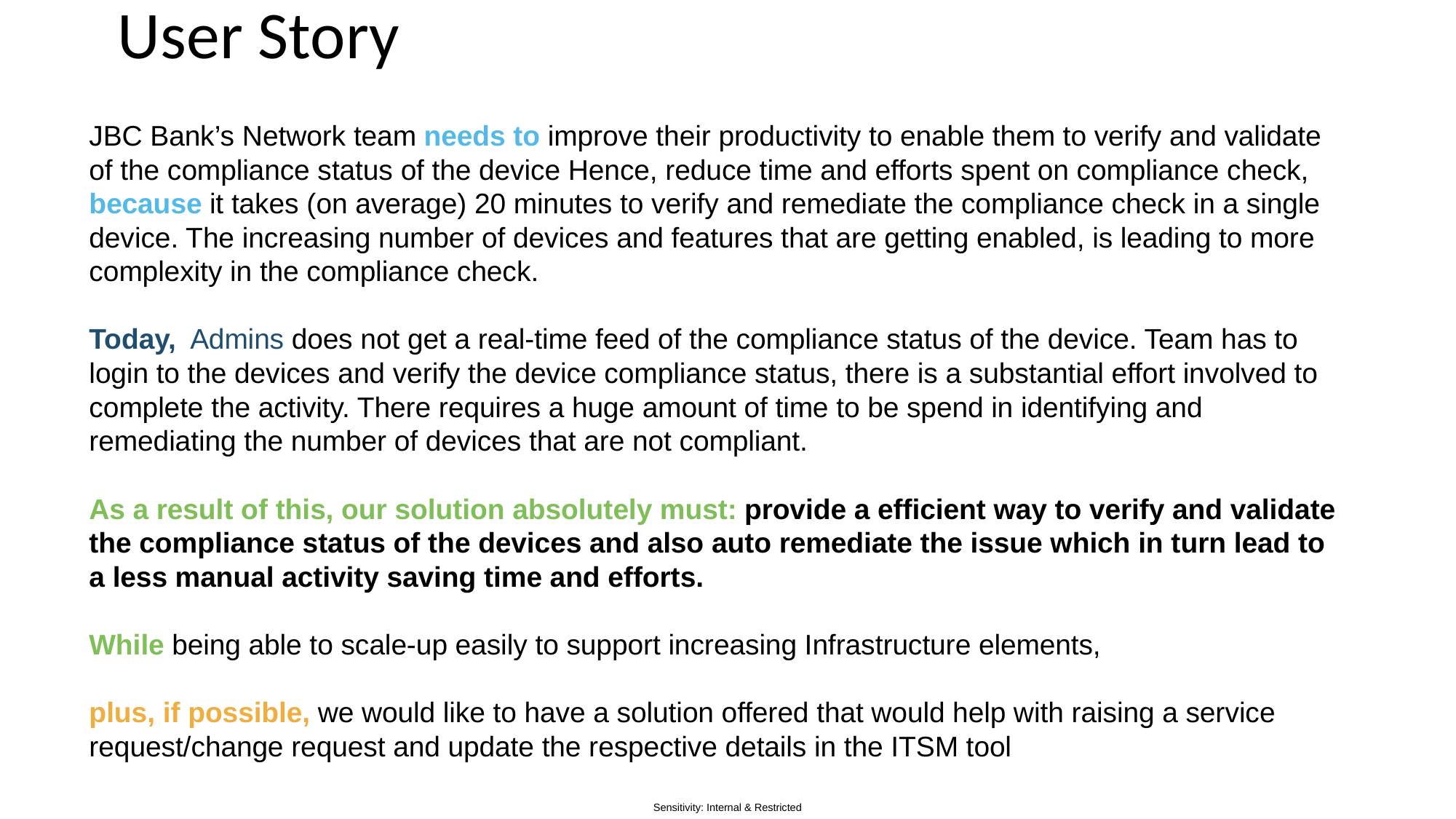

# User Story
JBC Bank’s Network team needs to improve their productivity to enable them to verify and validate of the compliance status of the device Hence, reduce time and efforts spent on compliance check, because it takes (on average) 20 minutes to verify and remediate the compliance check in a single device. The increasing number of devices and features that are getting enabled, is leading to more complexity in the compliance check.

Today,  Admins does not get a real-time feed of the compliance status of the device. Team has to login to the devices and verify the device compliance status, there is a substantial effort involved to complete the activity. There requires a huge amount of time to be spend in identifying and remediating the number of devices that are not compliant.

As a result of this, our solution absolutely must: provide a efficient way to verify and validate the compliance status of the devices and also auto remediate the issue which in turn lead to a less manual activity saving time and efforts.

While being able to scale-up easily to support increasing Infrastructure elements,

plus, if possible, we would like to have a solution offered that would help with raising a service request/change request and update the respective details in the ITSM tool